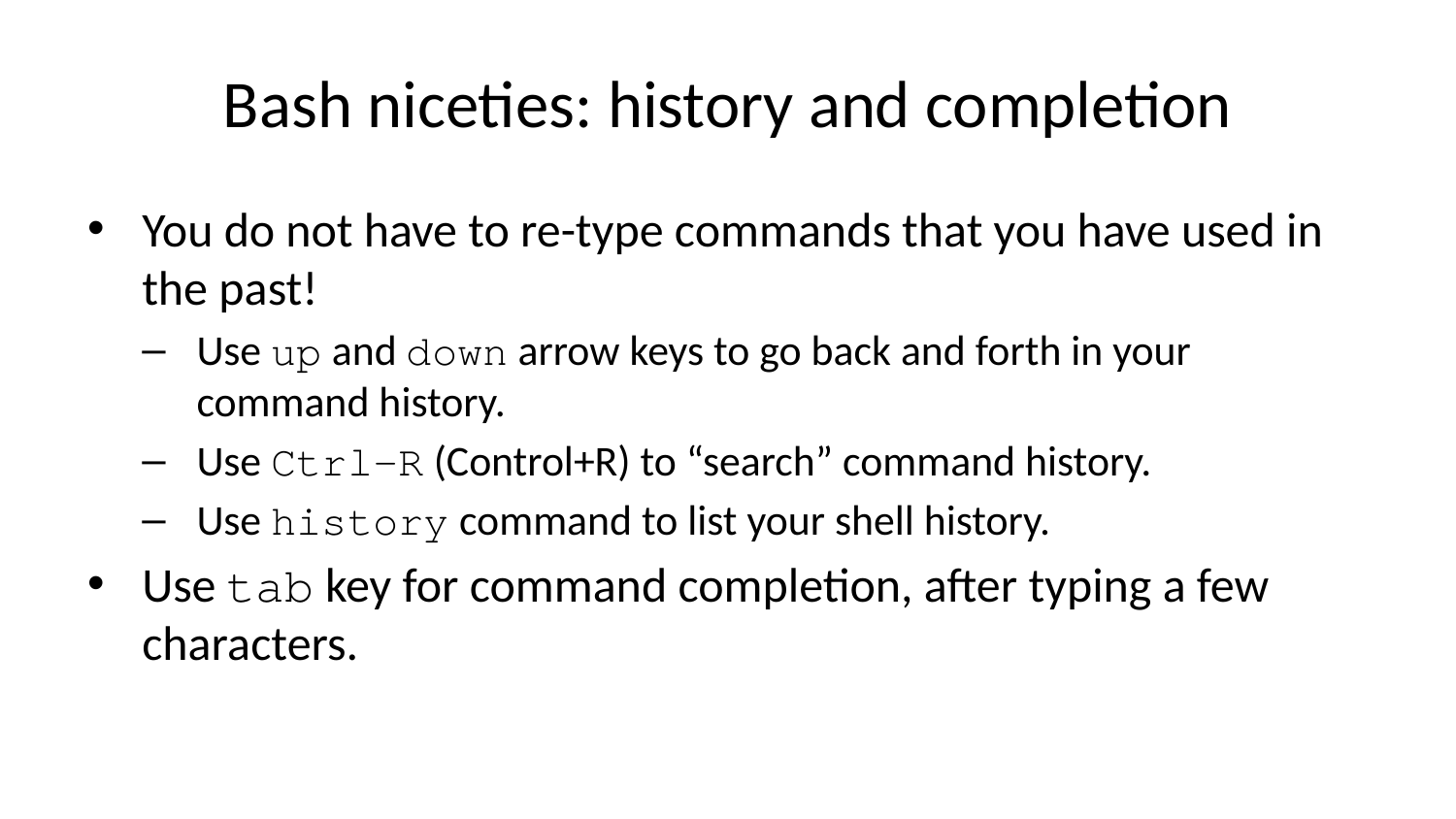

# Bash niceties: history and completion
You do not have to re-type commands that you have used in the past!
Use up and down arrow keys to go back and forth in your command history.
Use Ctrl-R (Control+R) to “search” command history.
Use history command to list your shell history.
Use tab key for command completion, after typing a few characters.